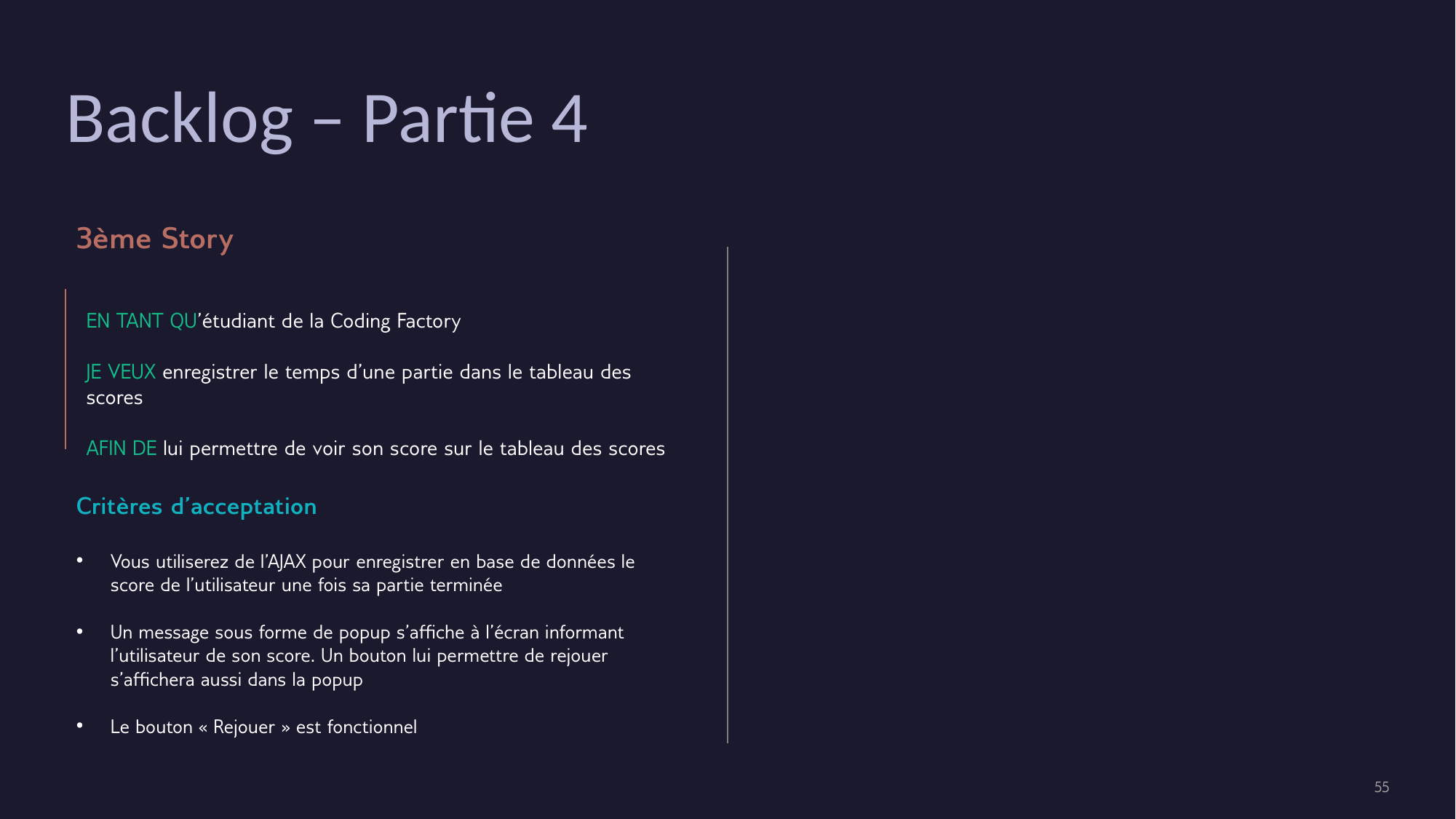

# Backlog – Partie 4
3ème Story
EN TANT QU’étudiant de la Coding Factory
JE VEUX enregistrer le temps d’une partie dans le tableau des scores

AFIN DE lui permettre de voir son score sur le tableau des scores
Critères d’acceptation

Vous utiliserez de l’AJAX pour enregistrer en base de données le score de l’utilisateur une fois sa partie terminée

Un message sous forme de popup s’affiche à l’écran informant l’utilisateur de son score. Un bouton lui permettre de rejouer s’affichera aussi dans la popup

Le bouton « Rejouer » est fonctionnel
55